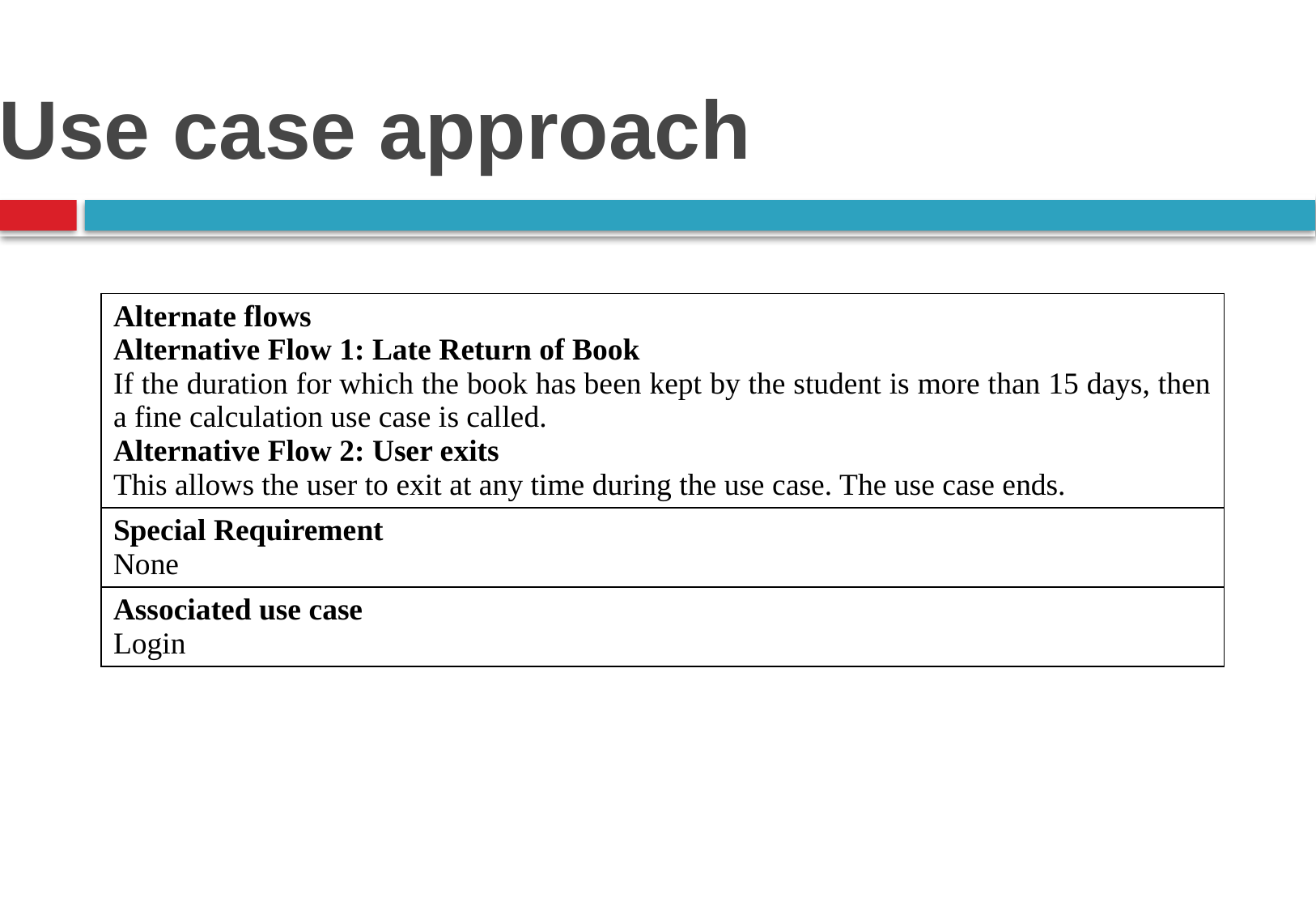

Use case approach
| Alternate flows Alternative Flow 1: Late Return of Book If the duration for which the book has been kept by the student is more than 15 days, then a fine calculation use case is called. Alternative Flow 2: User exits This allows the user to exit at any time during the use case. The use case ends. |
| --- |
| Special Requirement None |
| Associated use case Login |